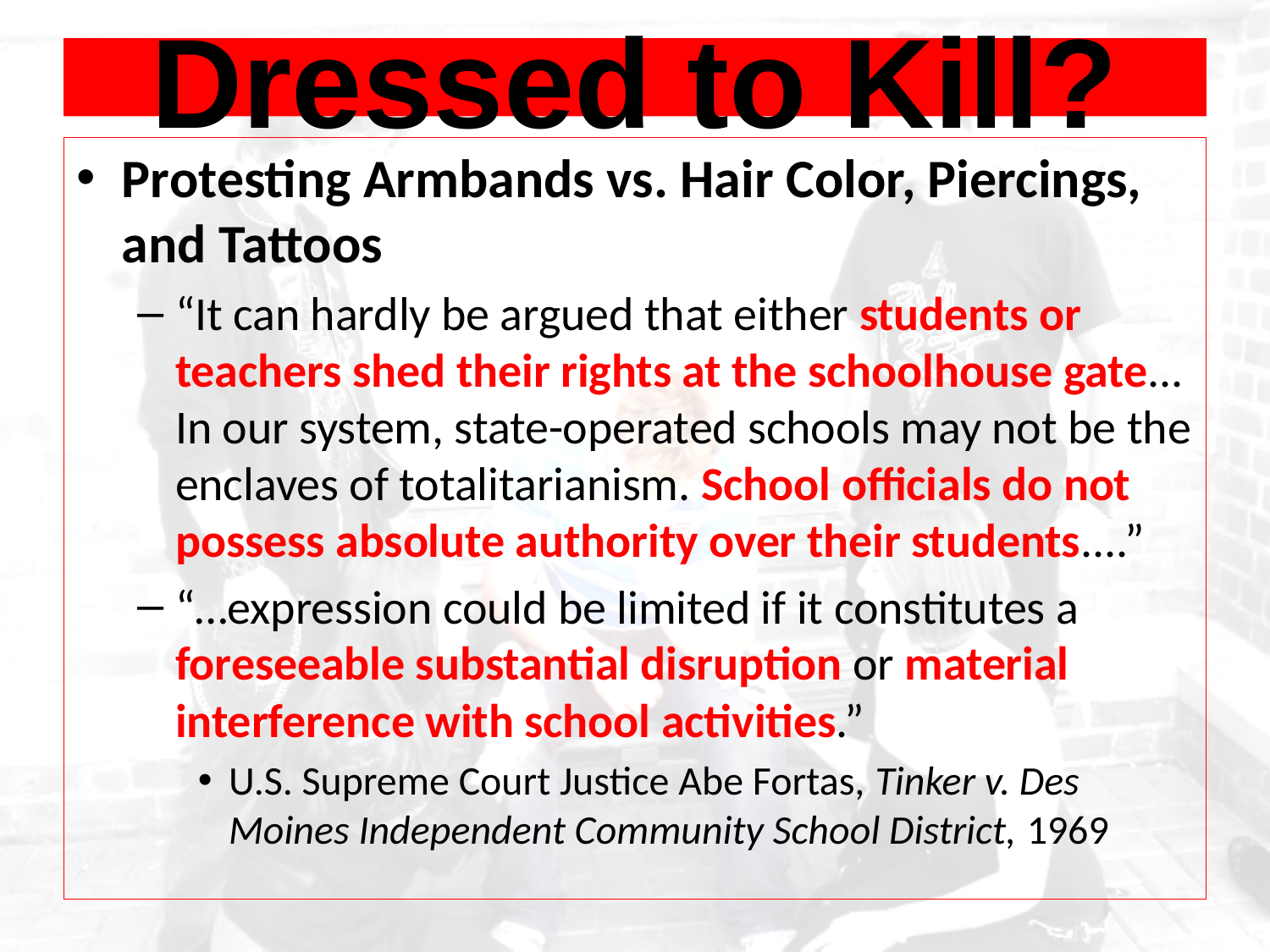

# Dressed to Kill?
Protesting Armbands vs. Hair Color, Piercings, and Tattoos
“It can hardly be argued that either students or teachers shed their rights at the schoolhouse gate... In our system, state-operated schools may not be the enclaves of totalitarianism. School officials do not possess absolute authority over their students....”
“…expression could be limited if it constitutes a foreseeable substantial disruption or material interference with school activities.”
U.S. Supreme Court Justice Abe Fortas, Tinker v. Des Moines Independent Community School District, 1969